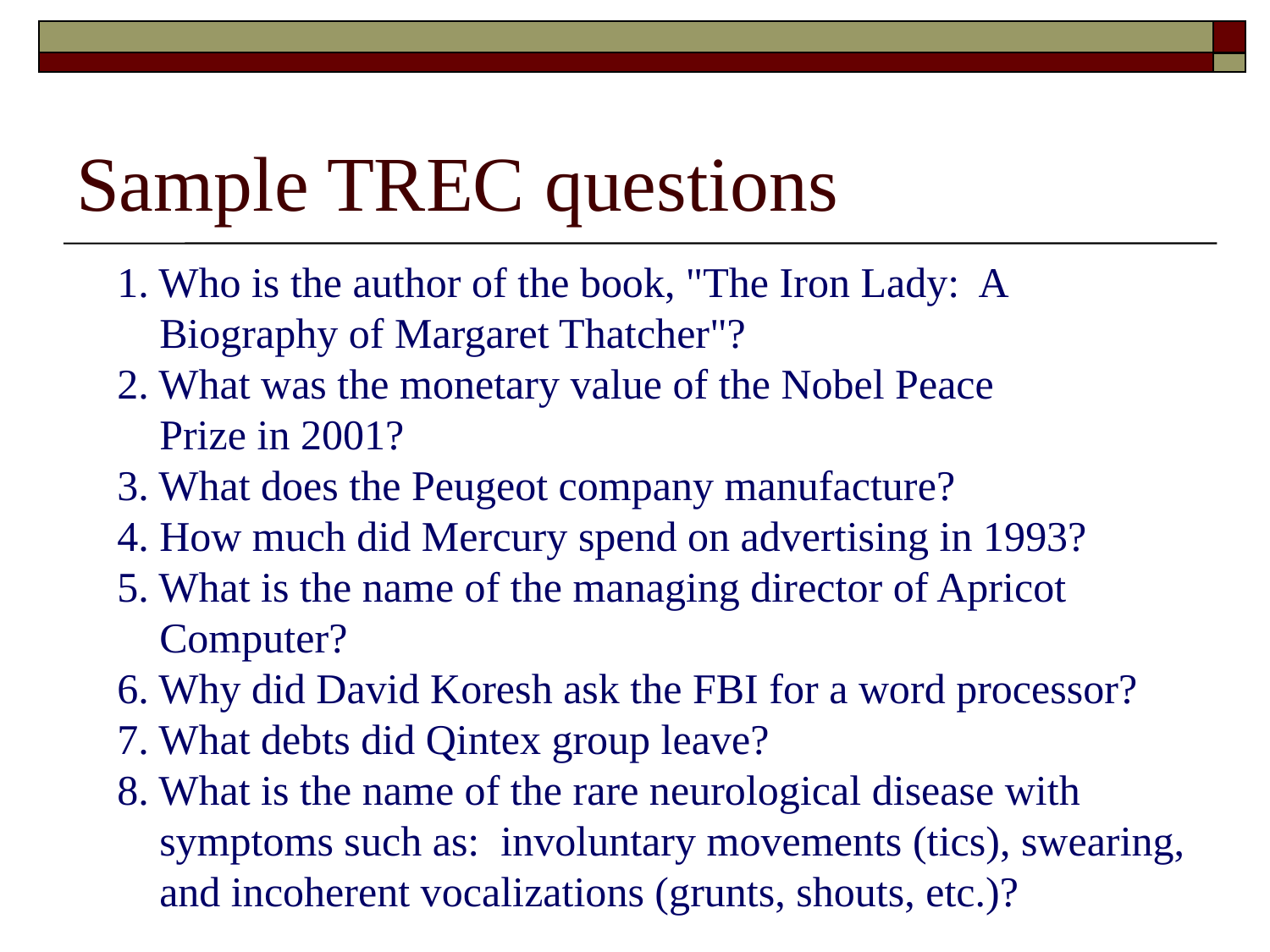

# Sample TREC questions
1. Who is the author of the book, "The Iron Lady:  A
    Biography of Margaret Thatcher"?
2. What was the monetary value of the Nobel Peace
    Prize in 2001?
3. What does the Peugeot company manufacture?
4. How much did Mercury spend on advertising in 1993?
5. What is the name of the managing director of Apricot
    Computer?
6. Why did David Koresh ask the FBI for a word processor?
7. What debts did Qintex group leave?
8. What is the name of the rare neurological disease with
    symptoms such as:  involuntary movements (tics), swearing,
    and incoherent vocalizations (grunts, shouts, etc.)?